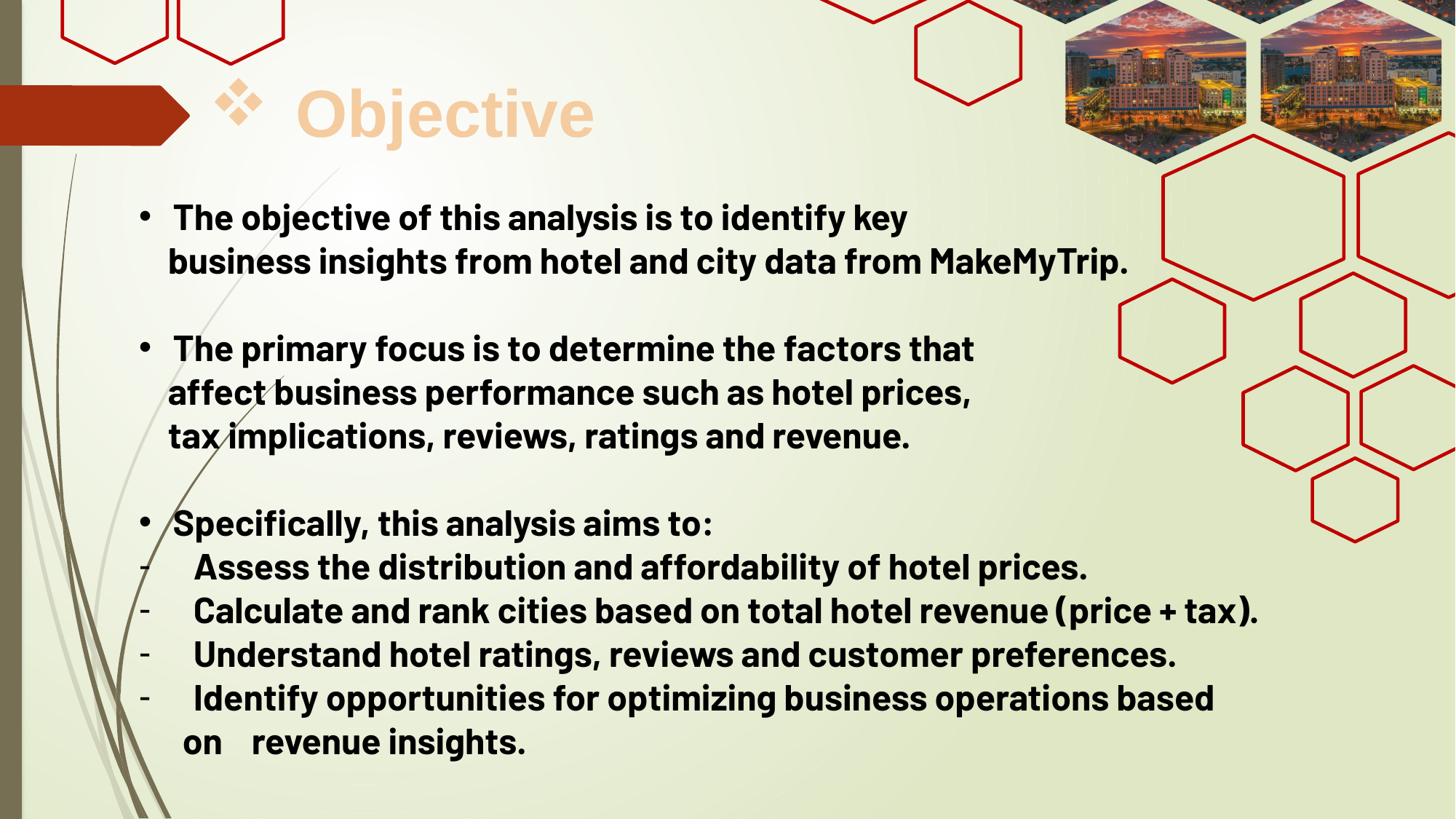

Objective
The objective of this analysis is to identify key
    business insights from hotel and city data from MakeMyTrip.

The primary focus is to determine the factors that
    affect business performance such as hotel prices,
    tax implications, reviews, ratings and revenue.

Specifically, this analysis aims to:
Assess the distribution and affordability of hotel prices.
Calculate and rank cities based on total hotel revenue (price + tax).
Understand hotel ratings, reviews and customer preferences.
Identify opportunities for optimizing business operations based
      on    revenue insights.